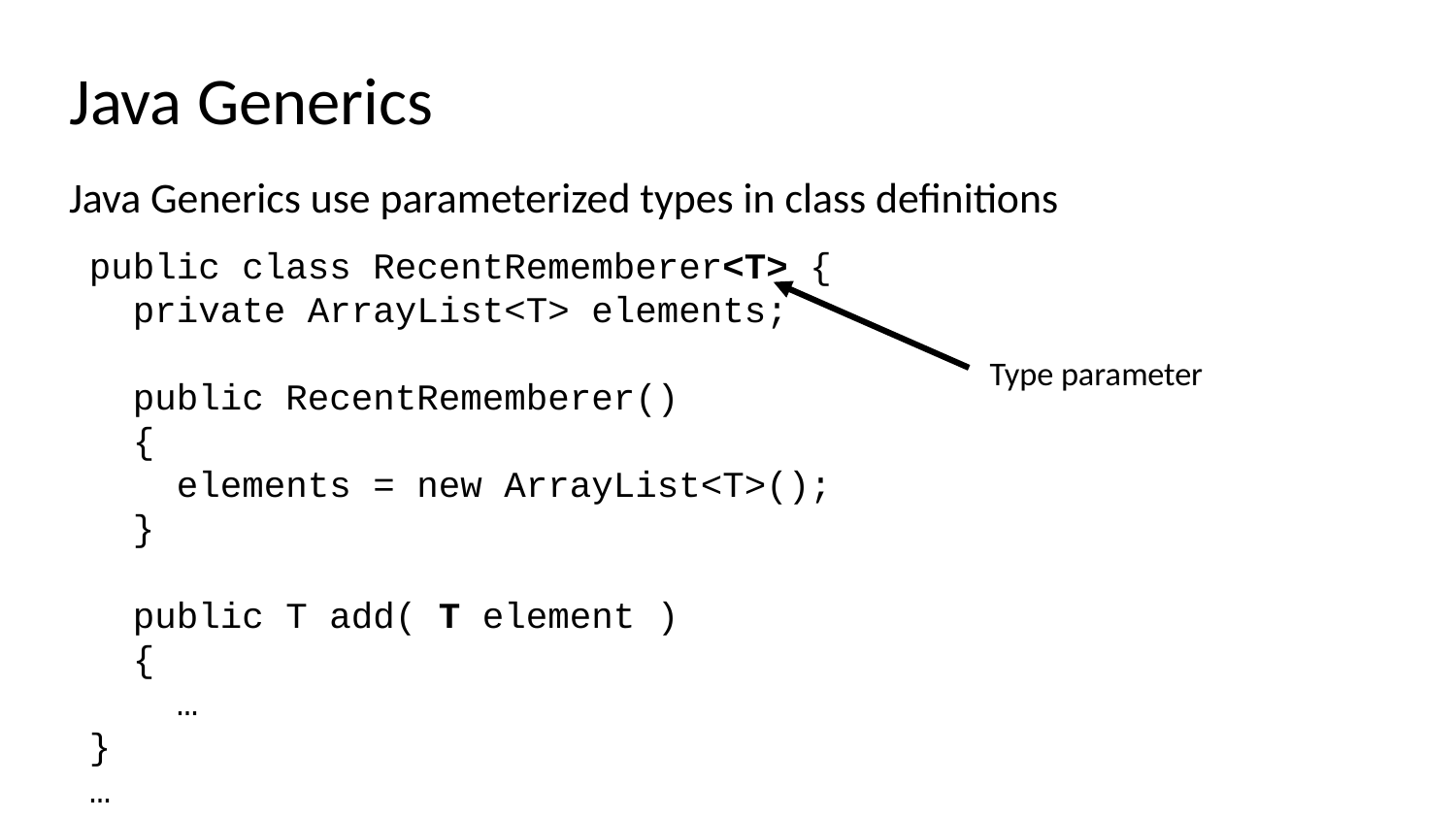

# Java Generics
Java Generics use parameterized types in class definitions
public class RecentRememberer<T> {
  private ArrayList<T> elements;

  public RecentRememberer()
  {
    elements = new ArrayList<T>();
  }

  public T add( T element )
  {
    …
}
…
Type parameter